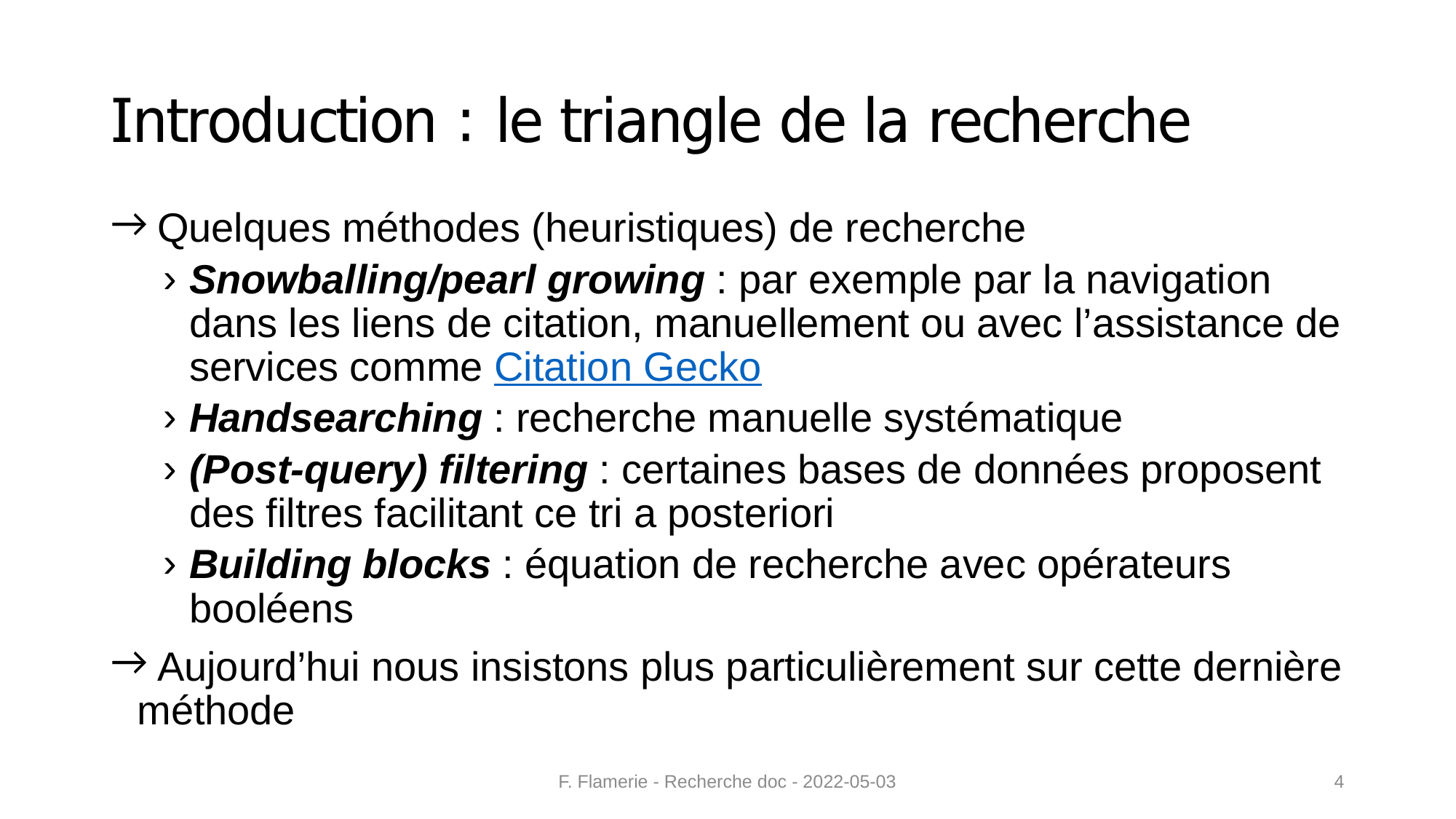

# Introduction : le triangle de la recherche
 Quelques méthodes (heuristiques) de recherche
Snowballing/pearl growing : par exemple par la navigation dans les liens de citation, manuellement ou avec l’assistance de services comme Citation Gecko
Handsearching : recherche manuelle systématique
(Post-query) filtering : certaines bases de données proposent des filtres facilitant ce tri a posteriori
Building blocks : équation de recherche avec opérateurs booléens
 Aujourd’hui nous insistons plus particulièrement sur cette dernière méthode
F. Flamerie - Recherche doc - 2022-05-03
4